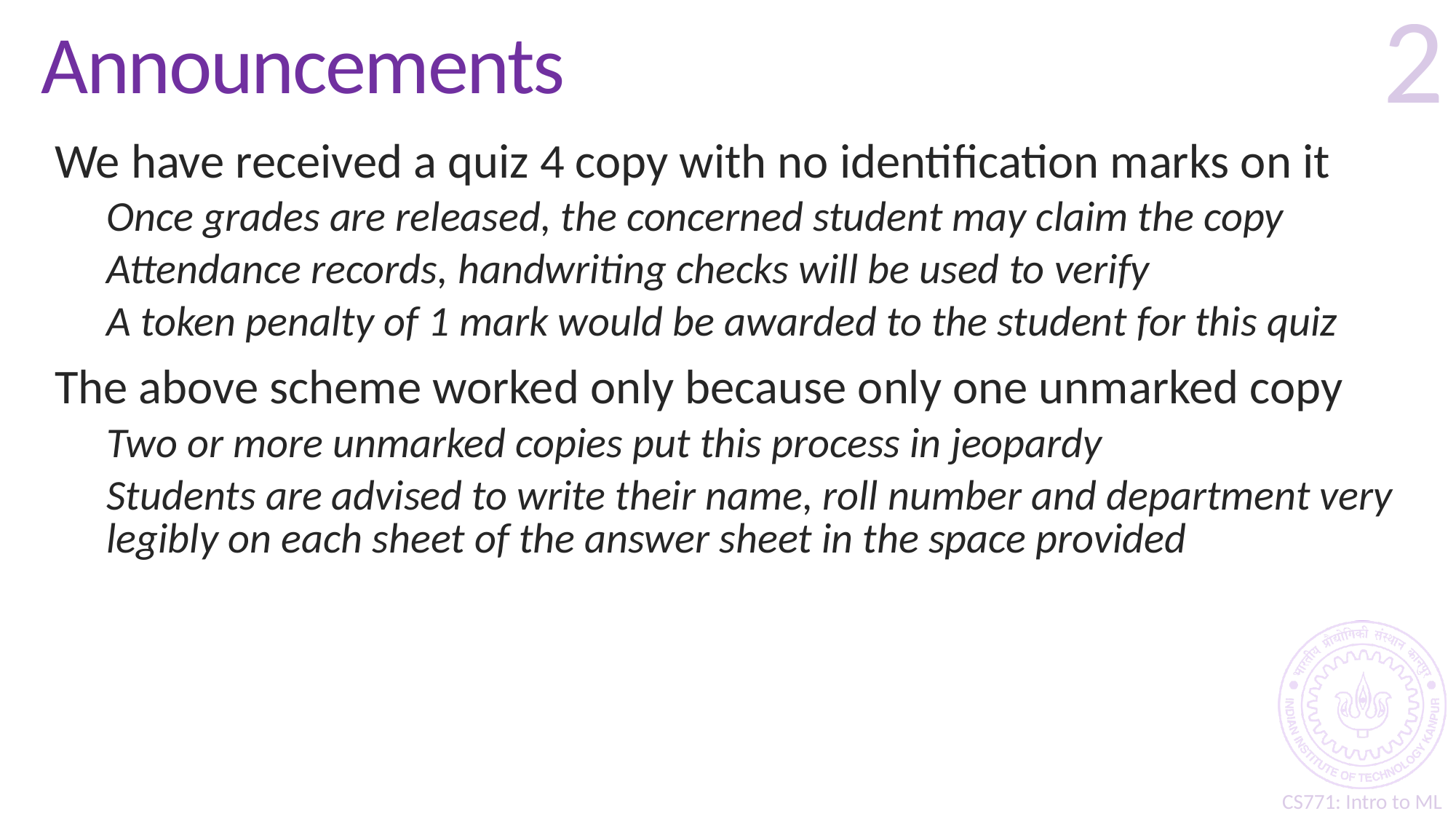

# Announcements
2
We have received a quiz 4 copy with no identification marks on it
Once grades are released, the concerned student may claim the copy
Attendance records, handwriting checks will be used to verify
A token penalty of 1 mark would be awarded to the student for this quiz
The above scheme worked only because only one unmarked copy
Two or more unmarked copies put this process in jeopardy
Students are advised to write their name, roll number and department very legibly on each sheet of the answer sheet in the space provided